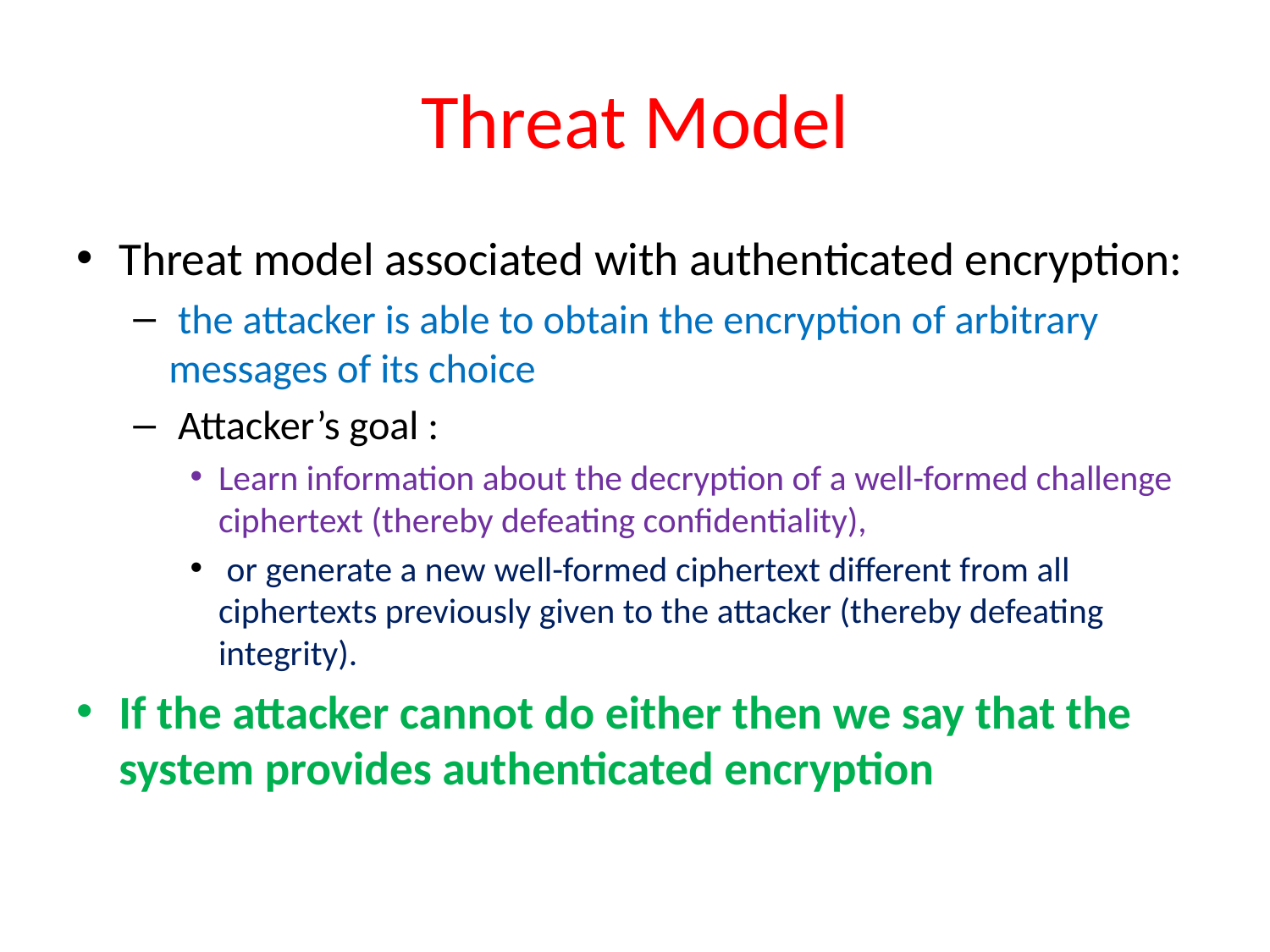

# Threat Model
Threat model associated with authenticated encryption:
 the attacker is able to obtain the encryption of arbitrary messages of its choice
 Attacker’s goal :
Learn information about the decryption of a well-formed challenge ciphertext (thereby defeating confidentiality),
 or generate a new well-formed ciphertext different from all ciphertexts previously given to the attacker (thereby defeating integrity).
If the attacker cannot do either then we say that the system provides authenticated encryption